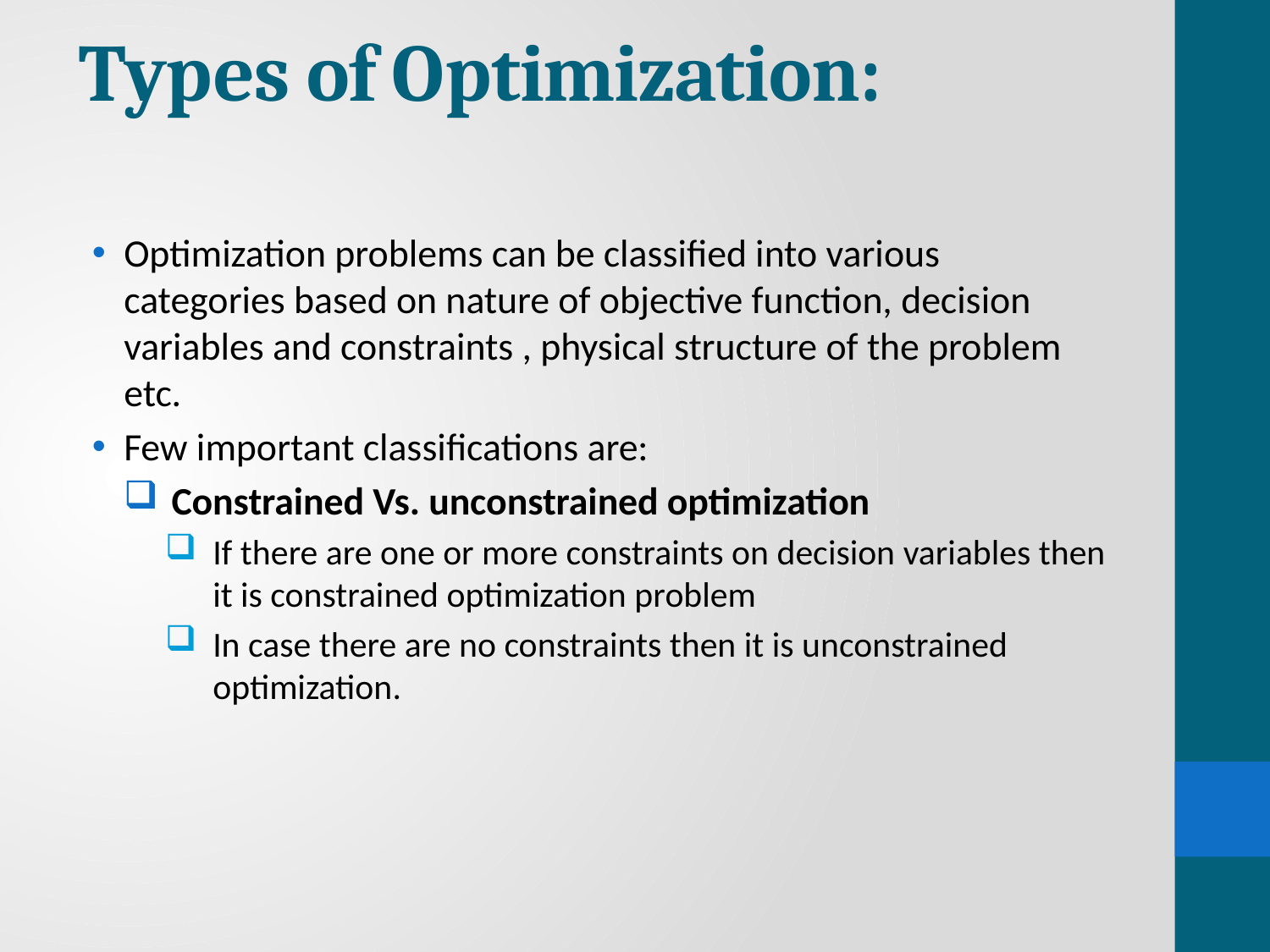

# Types of Optimization:
Optimization problems can be classified into various categories based on nature of objective function, decision variables and constraints , physical structure of the problem etc.
Few important classifications are:
Constrained Vs. unconstrained optimization
If there are one or more constraints on decision variables then it is constrained optimization problem
In case there are no constraints then it is unconstrained optimization.